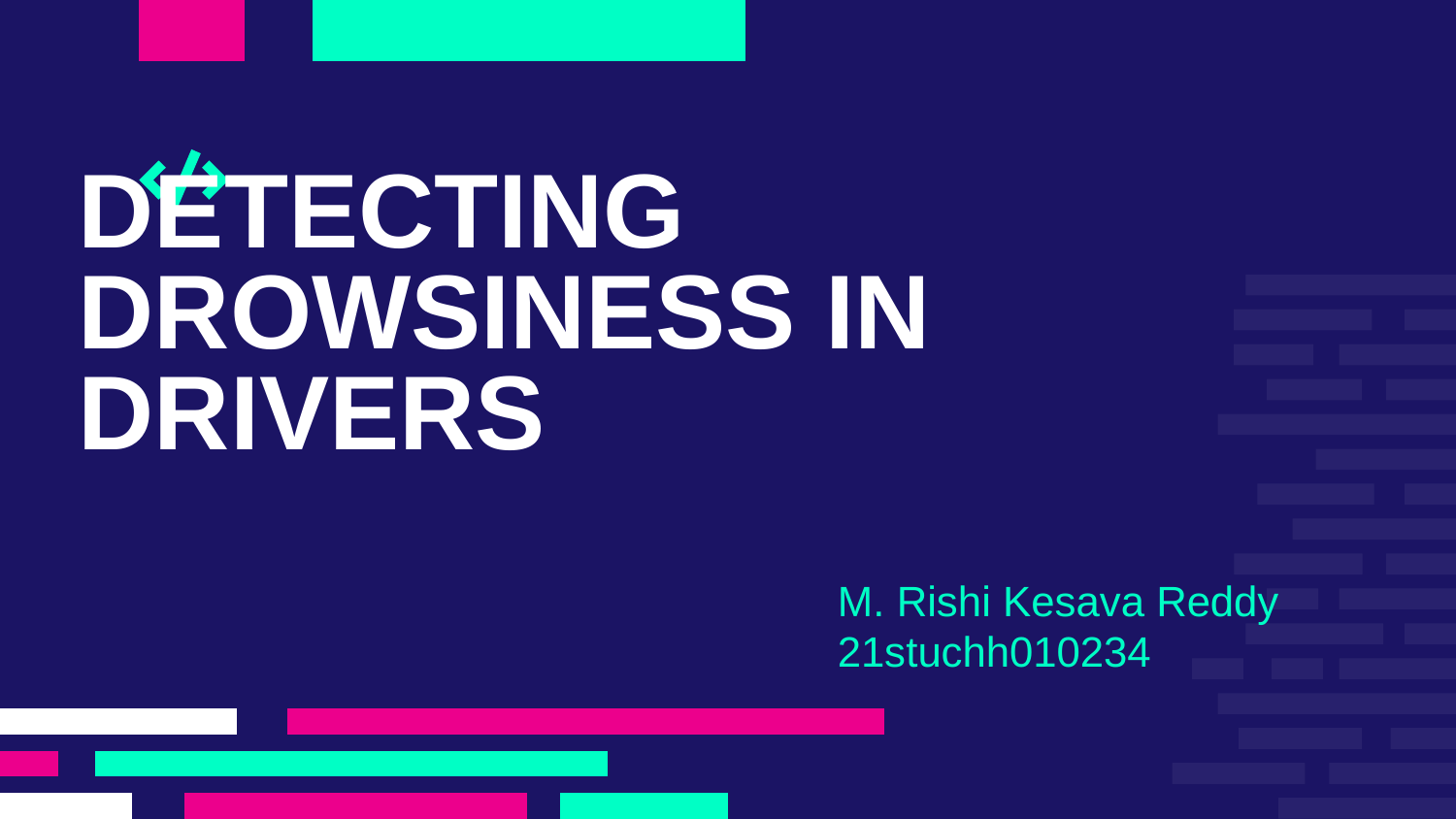

# DETECTING DROWSINESS IN DRIVERS
M. Rishi Kesava Reddy
21stuchh010234